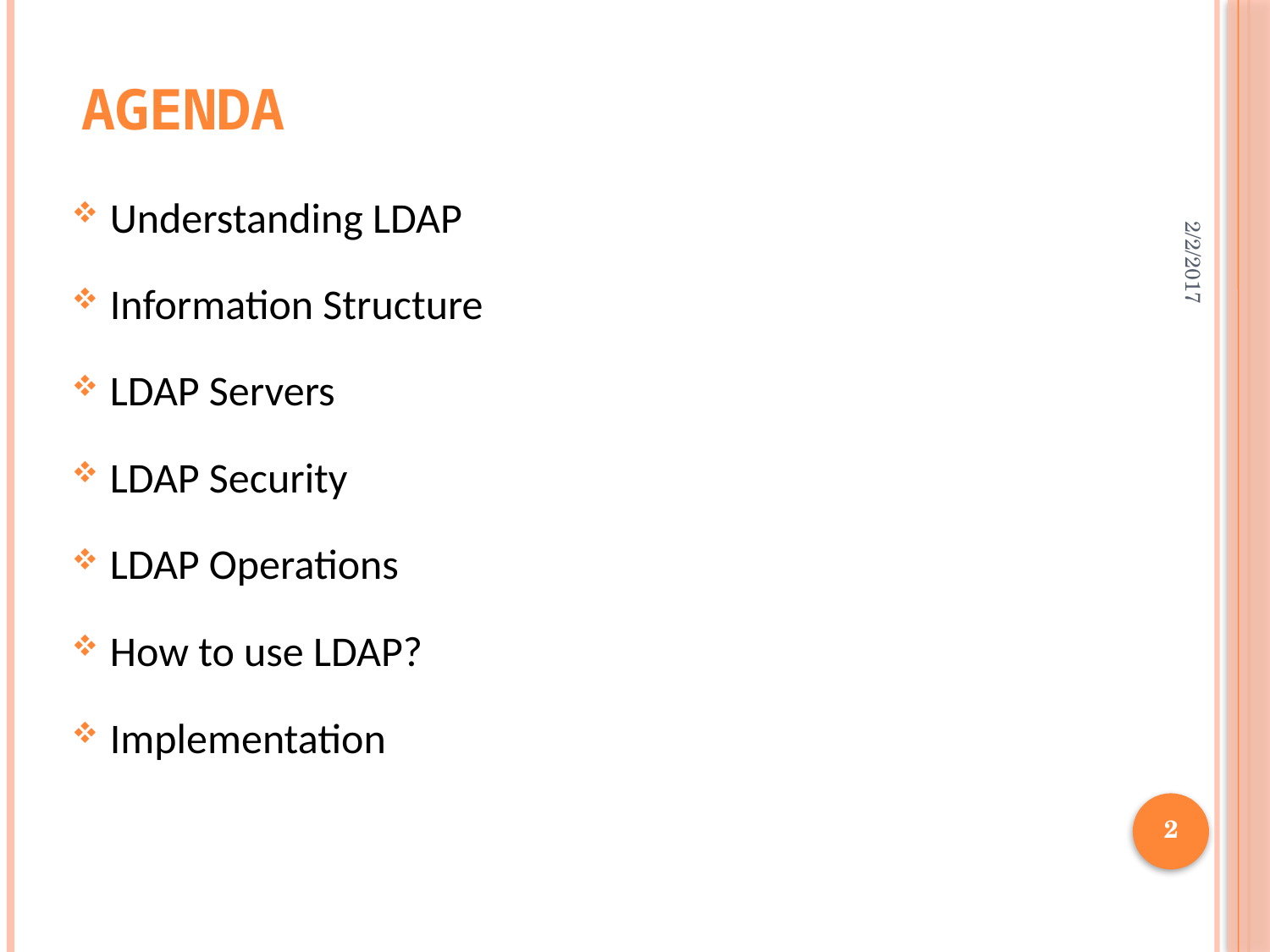

# Agenda
2/2/2017
Understanding LDAP
Information Structure
LDAP Servers
LDAP Security
LDAP Operations
How to use LDAP?
Implementation
2